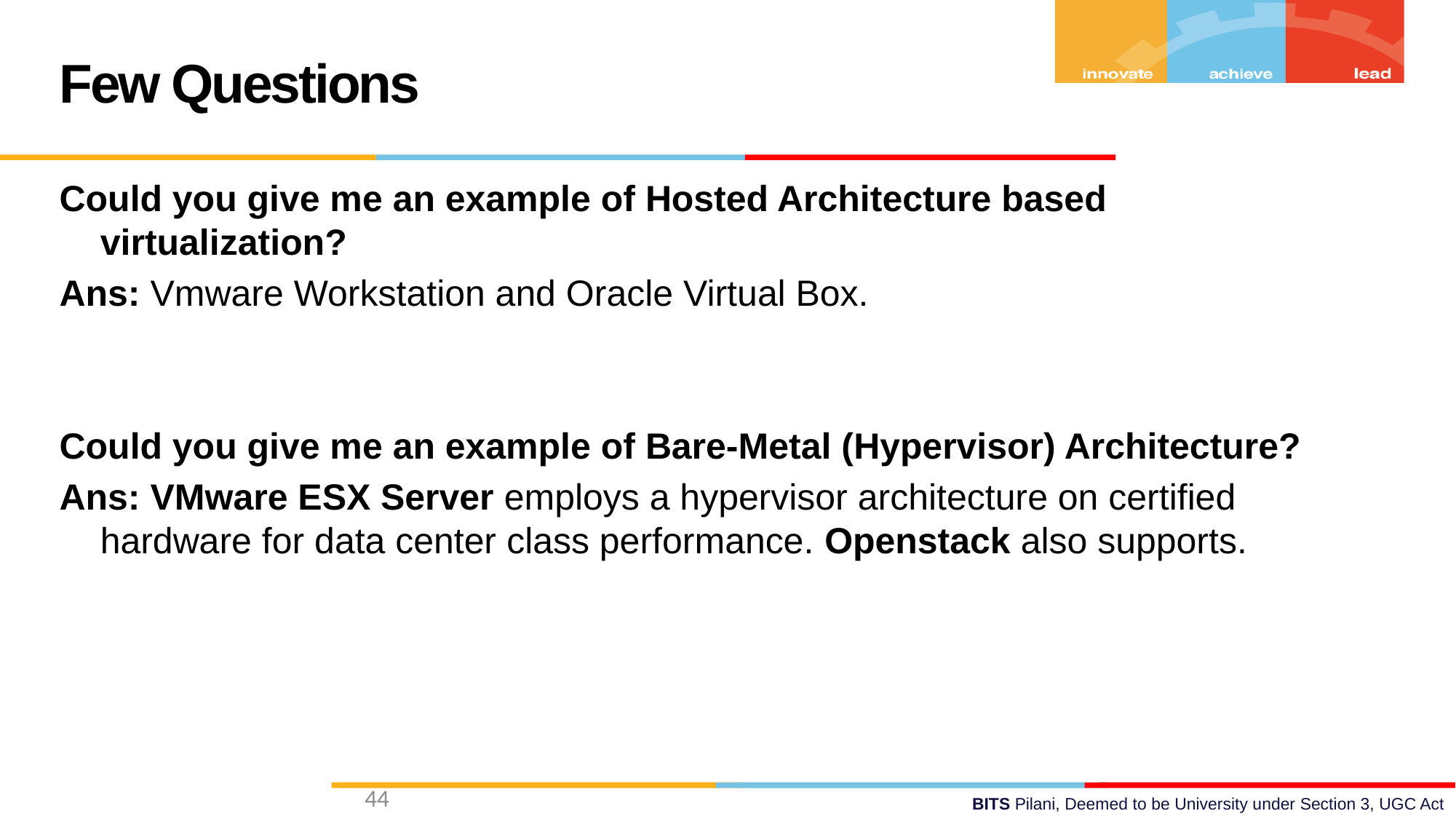

Few Questions
Could you give me an example of Hosted Architecture based virtualization?
Ans: Vmware Workstation and Oracle Virtual Box.

Could you give me an example of Bare-Metal (Hypervisor) Architecture?
Ans: VMware ESX Server employs a hypervisor architecture on certified hardware for data center class performance. Openstack also supports.
44